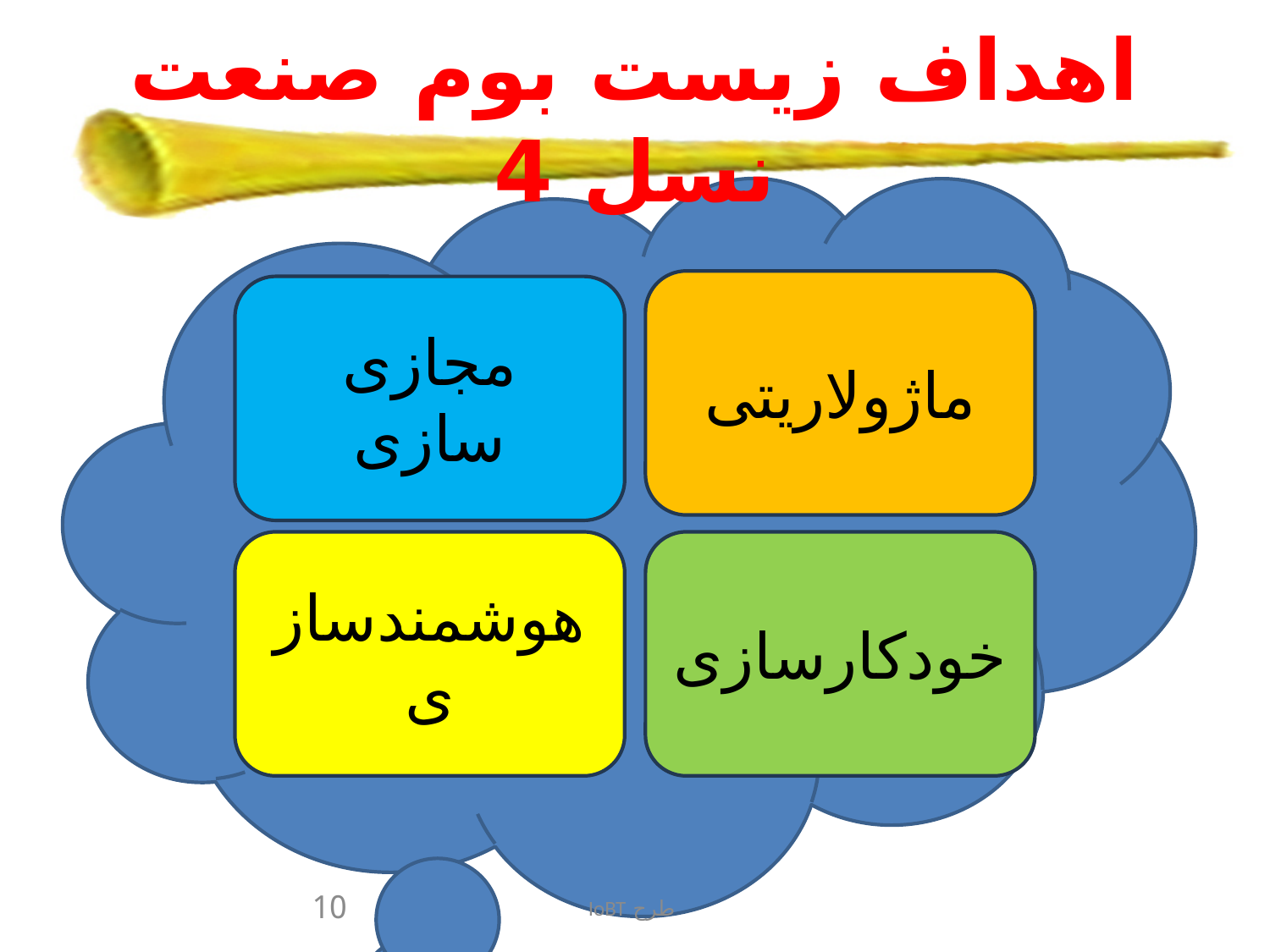

# اهداف زیست بوم صنعت نسل 4

ماژولاریتی
مجازی سازی
هوشمندسازی
خودکارسازی
10
 طرح IoBT